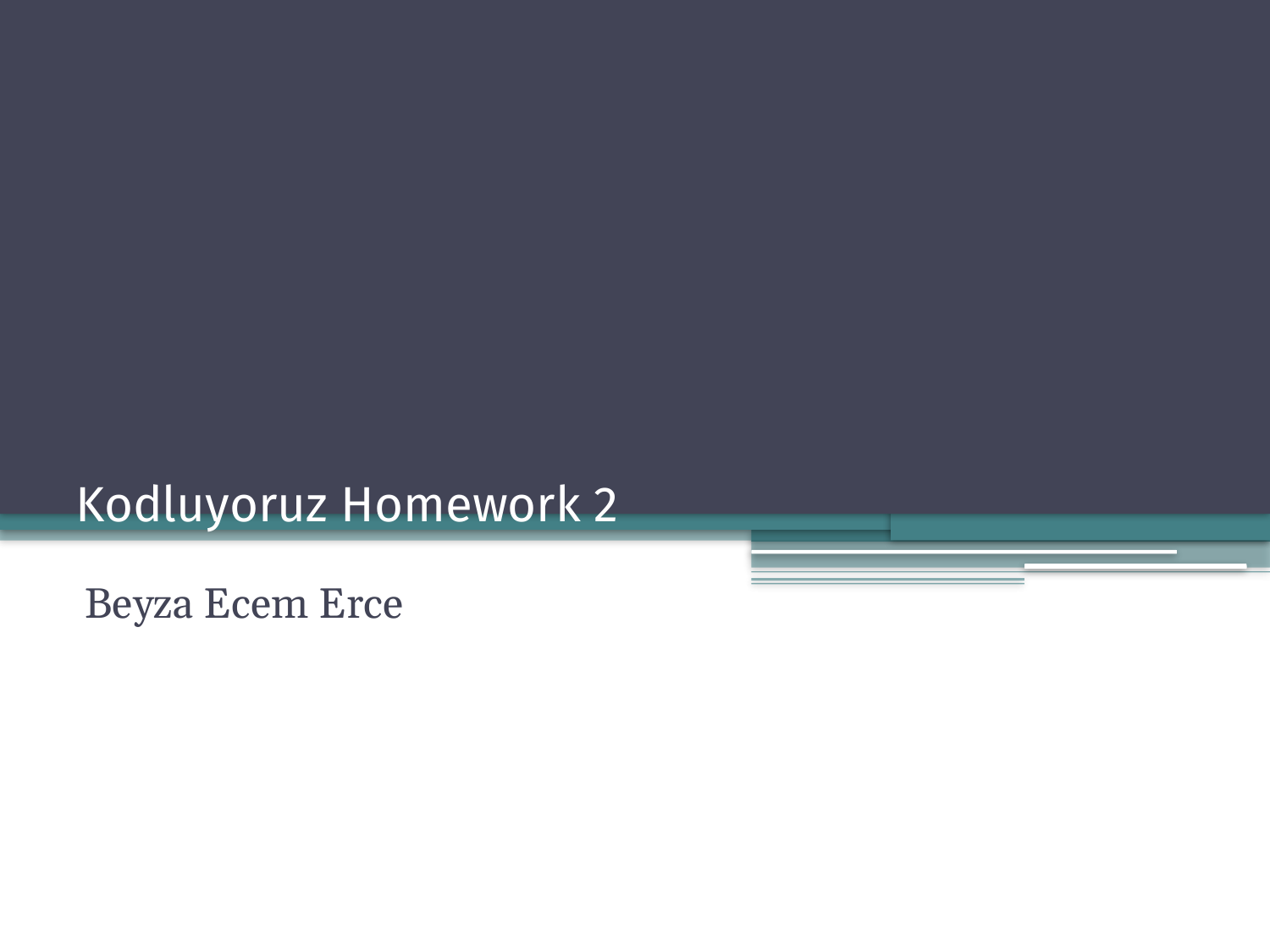

# Kodluyoruz Homework 2
Beyza Ecem Erce